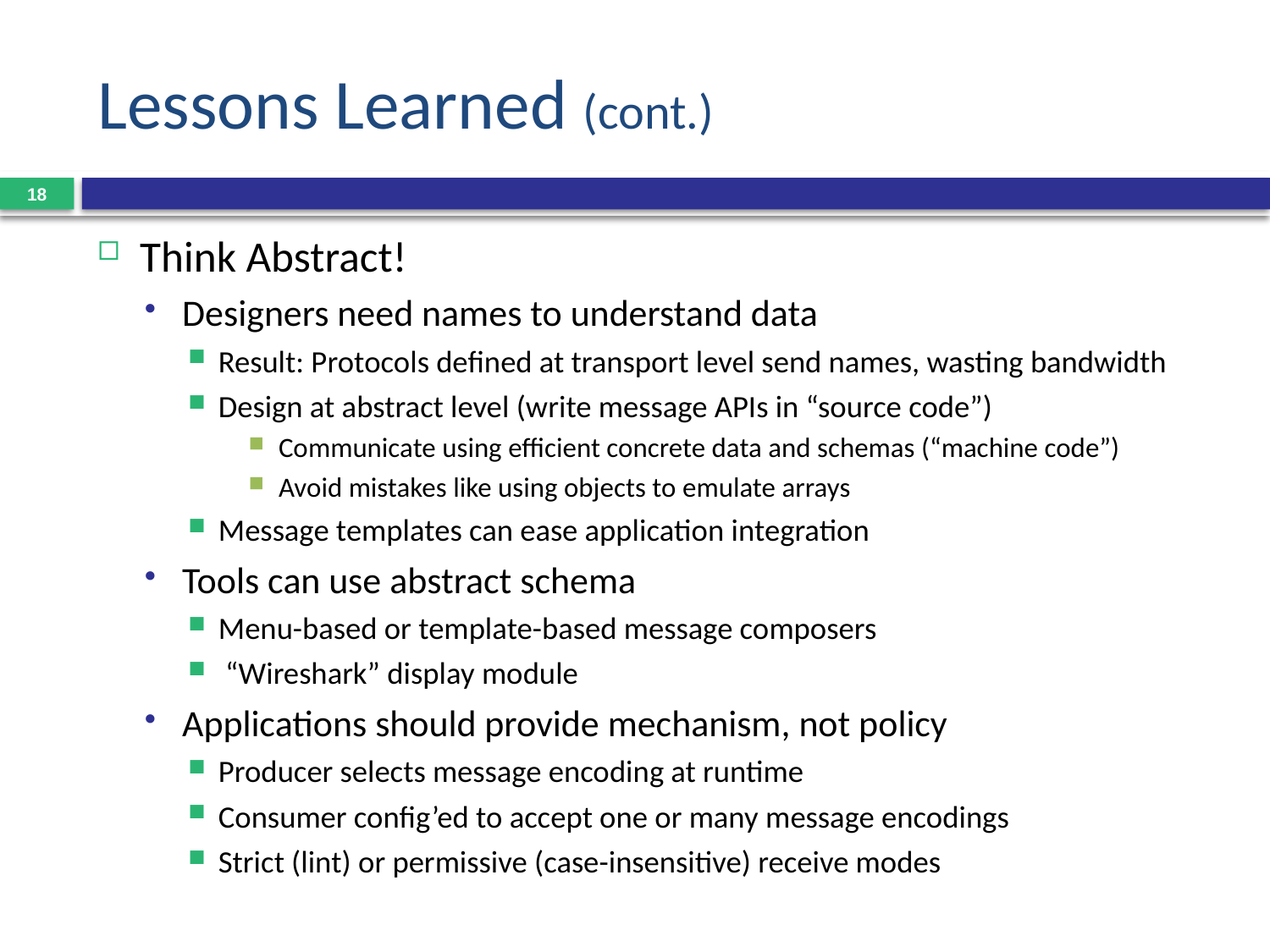

# Lessons Learned (cont.)
18
Think Abstract!
Designers need names to understand data
Result: Protocols defined at transport level send names, wasting bandwidth
Design at abstract level (write message APIs in “source code”)
Communicate using efficient concrete data and schemas (“machine code”)
Avoid mistakes like using objects to emulate arrays
Message templates can ease application integration
Tools can use abstract schema
Menu-based or template-based message composers
 “Wireshark” display module
Applications should provide mechanism, not policy
Producer selects message encoding at runtime
Consumer config’ed to accept one or many message encodings
Strict (lint) or permissive (case-insensitive) receive modes